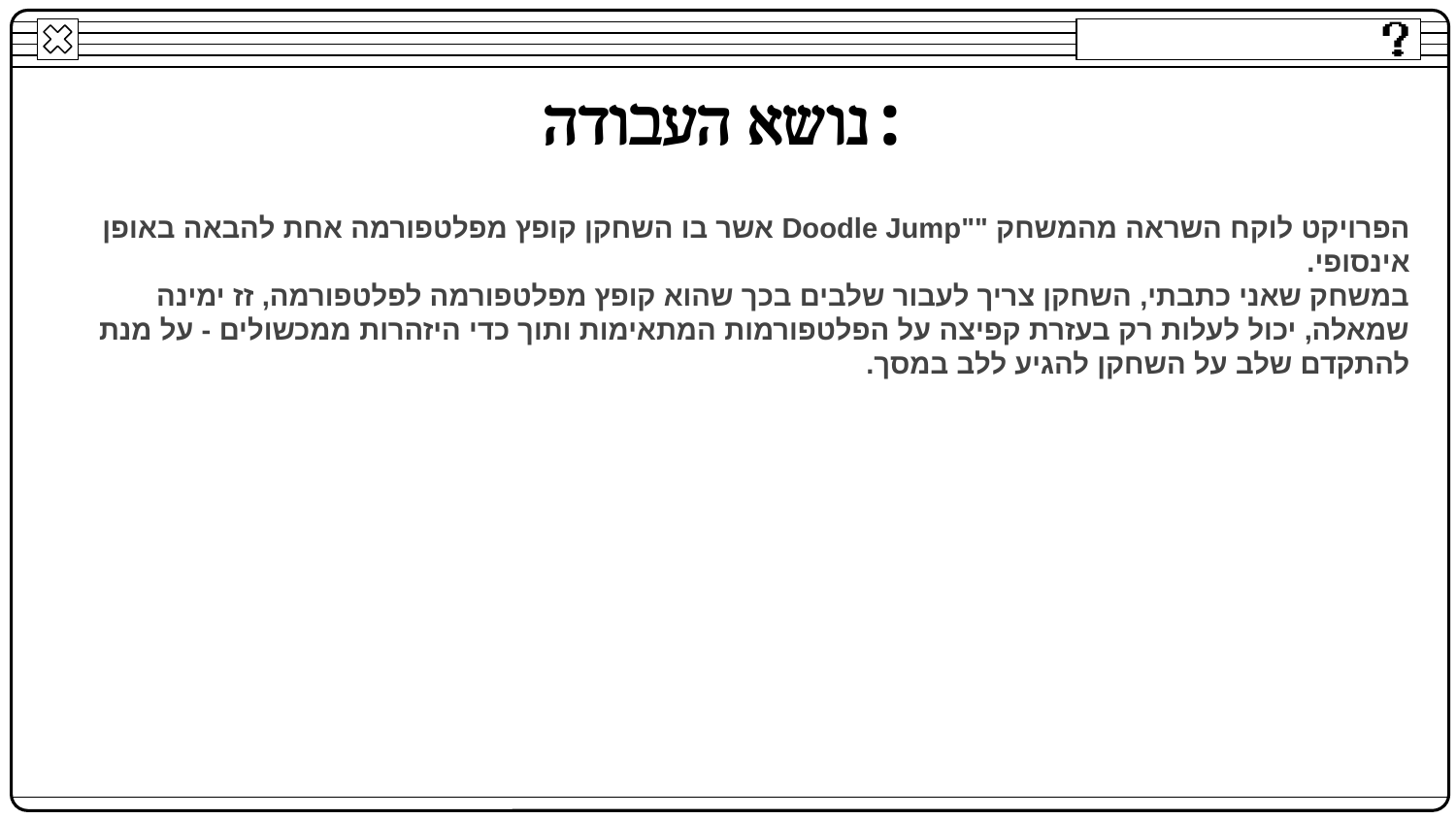

# נושא העבודה:

הפרויקט לוקח השראה מהמשחק ""Doodle Jump אשר בו השחקן קופץ מפלטפורמה אחת להבאה באופן אינסופי.
במשחק שאני כתבתי, השחקן צריך לעבור שלבים בכך שהוא קופץ מפלטפורמה לפלטפורמה, זז ימינה שמאלה, יכול לעלות רק בעזרת קפיצה על הפלטפורמות המתאימות ותוך כדי היזהרות ממכשולים - על מנת להתקדם שלב על השחקן להגיע ללב במסך.